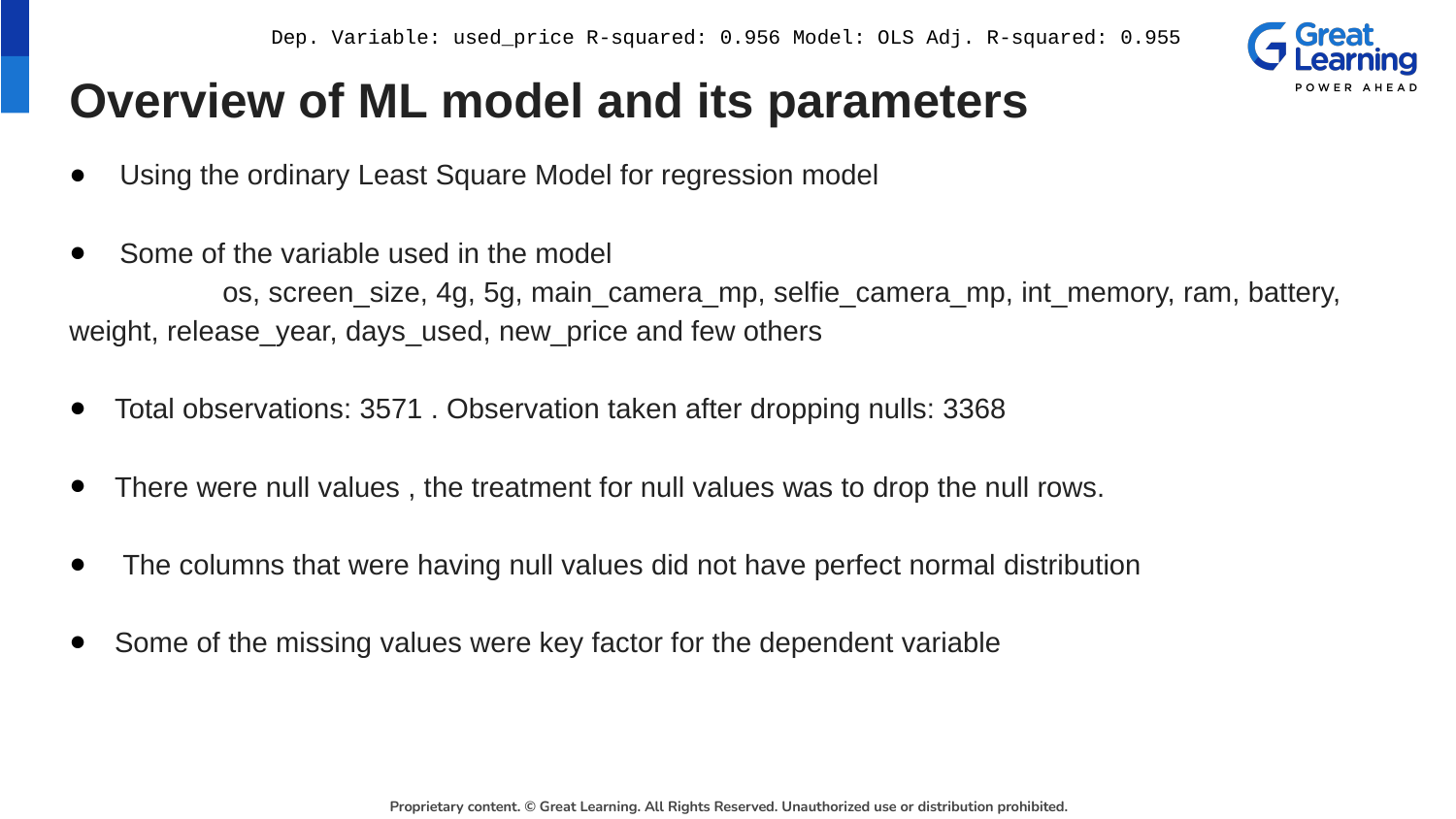

Dep. Variable: used_price R-squared: 0.956 Model: OLS Adj. R-squared: 0.955
# Overview of ML model and its parameters
Using the ordinary Least Square Model for regression model

Some of the variable used in the model
       	 os, screen_size, 4g, 5g, main_camera_mp, selfie_camera_mp, int_memory, ram, battery, 	weight, release_year, days_used, new_price and few others

Total observations: 3571 . Observation taken after dropping nulls: 3368

There were null values , the treatment for null values was to drop the null rows.

 The columns that were having null values did not have perfect normal distribution

Some of the missing values were key factor for the dependent variable